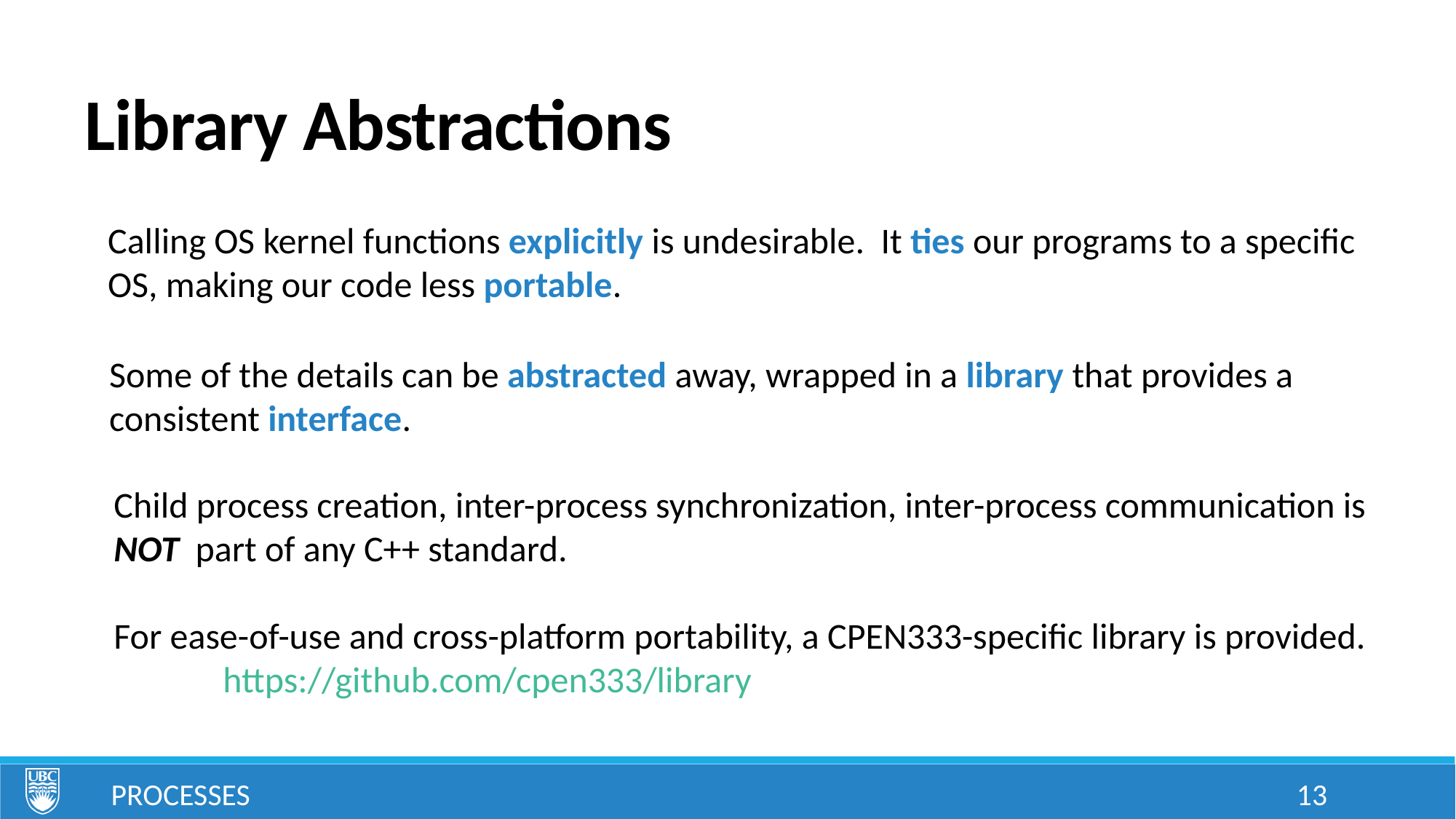

# Library Abstractions
Calling OS kernel functions explicitly is undesirable.  It ties our programs to a specific OS, making our code less portable.
Some of the details can be abstracted away, wrapped in a library that provides a consistent interface.
Child process creation, inter-process synchronization, inter-process communication is NOT  part of any C++ standard.

For ease-of-use and cross-platform portability, a CPEN333-specific library is provided.
	https://github.com/cpen333/library
PROCESSES
13